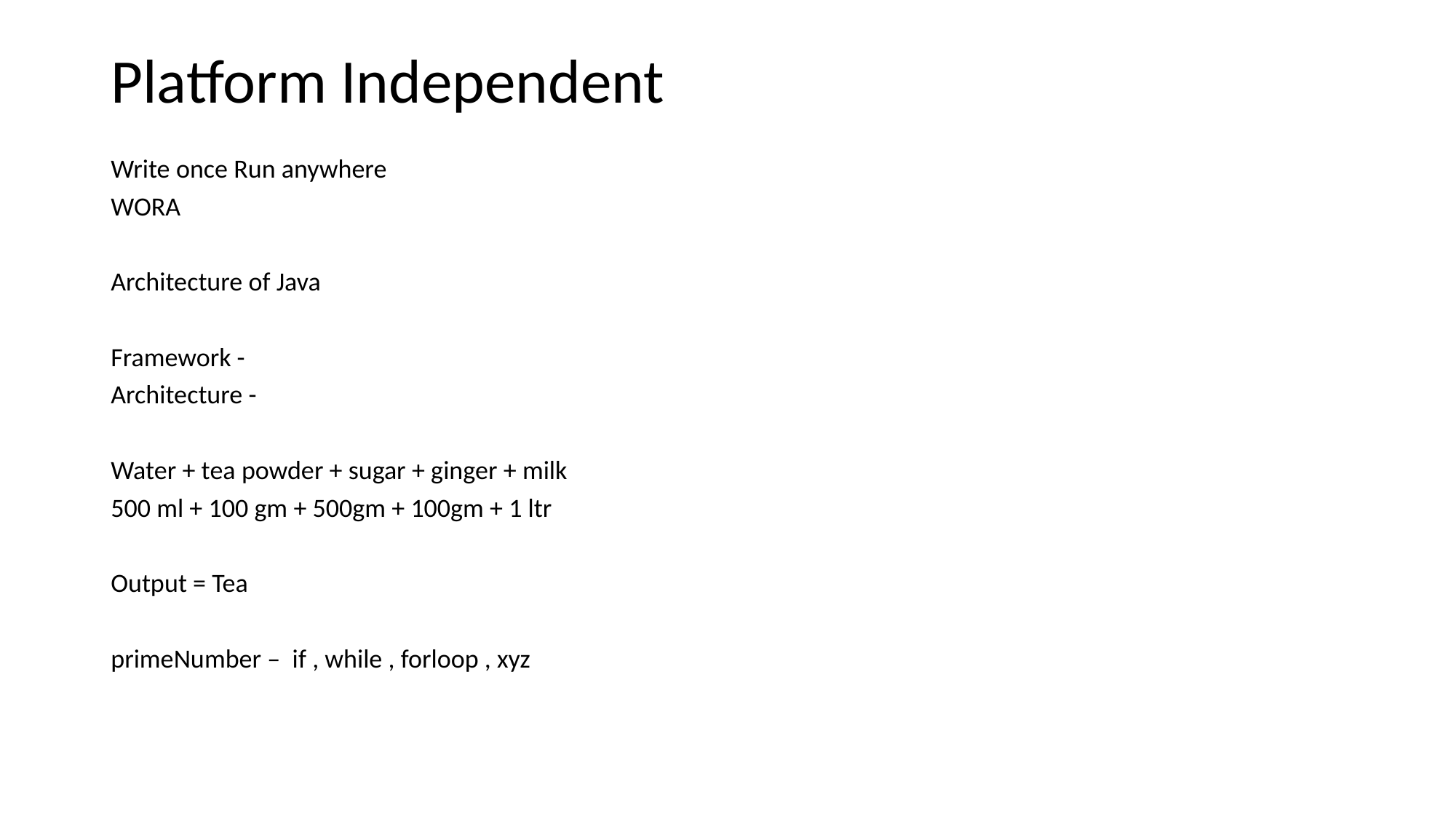

# Platform Independent
Write once Run anywhere
WORA

Architecture of Java

Framework -
Architecture -

Water + tea powder + sugar + ginger + milk
500 ml + 100 gm + 500gm + 100gm + 1 ltr

Output = Tea

primeNumber –  if , while , forloop , xyz